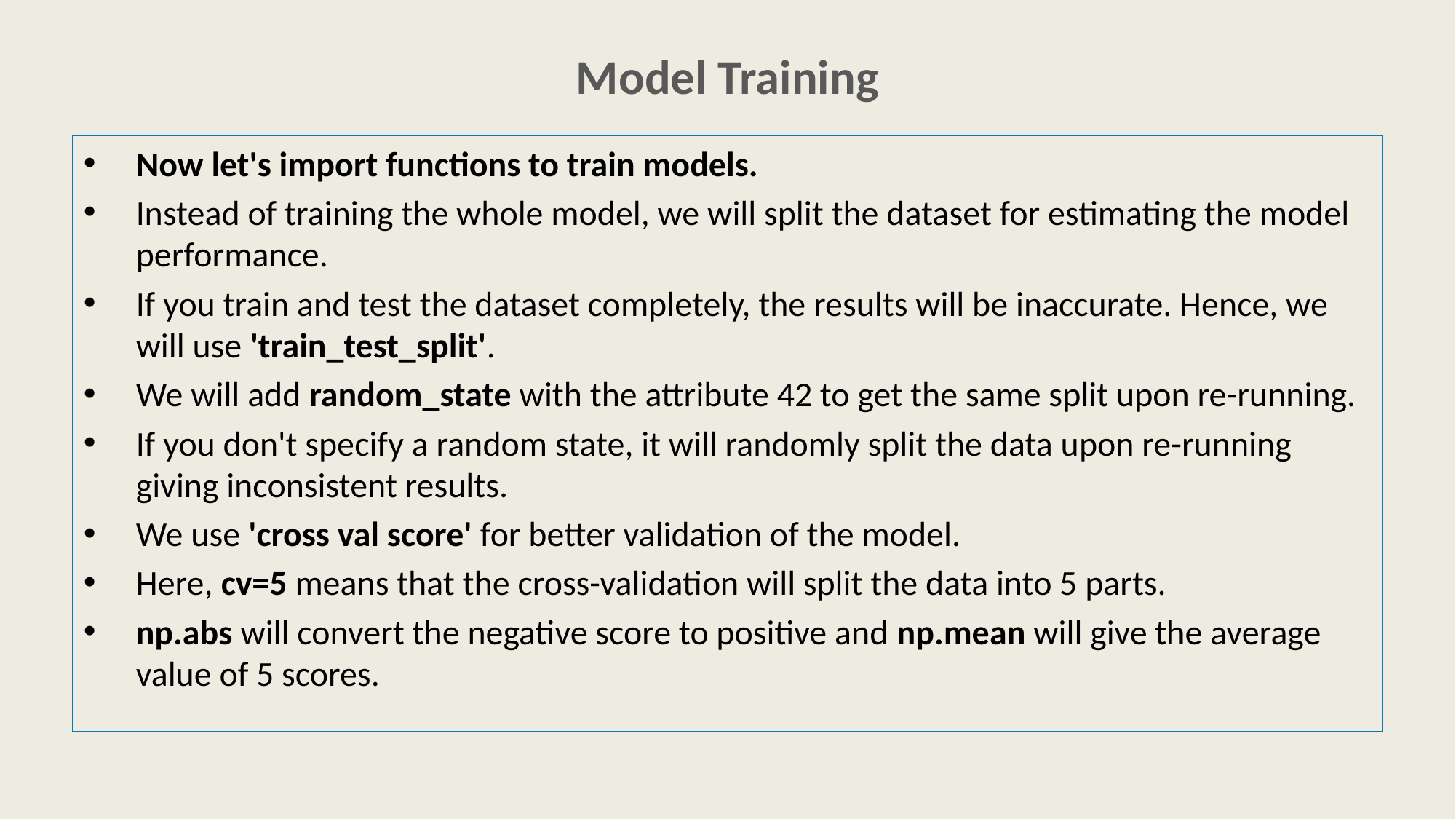

# Model Training
Now let's import functions to train models.
Instead of training the whole model, we will split the dataset for estimating the model performance.
If you train and test the dataset completely, the results will be inaccurate. Hence, we will use 'train_test_split'.
We will add random_state with the attribute 42 to get the same split upon re-running.
If you don't specify a random state, it will randomly split the data upon re-running giving inconsistent results.
We use 'cross val score' for better validation of the model.
Here, cv=5 means that the cross-validation will split the data into 5 parts.
np.abs will convert the negative score to positive and np.mean will give the average value of 5 scores.